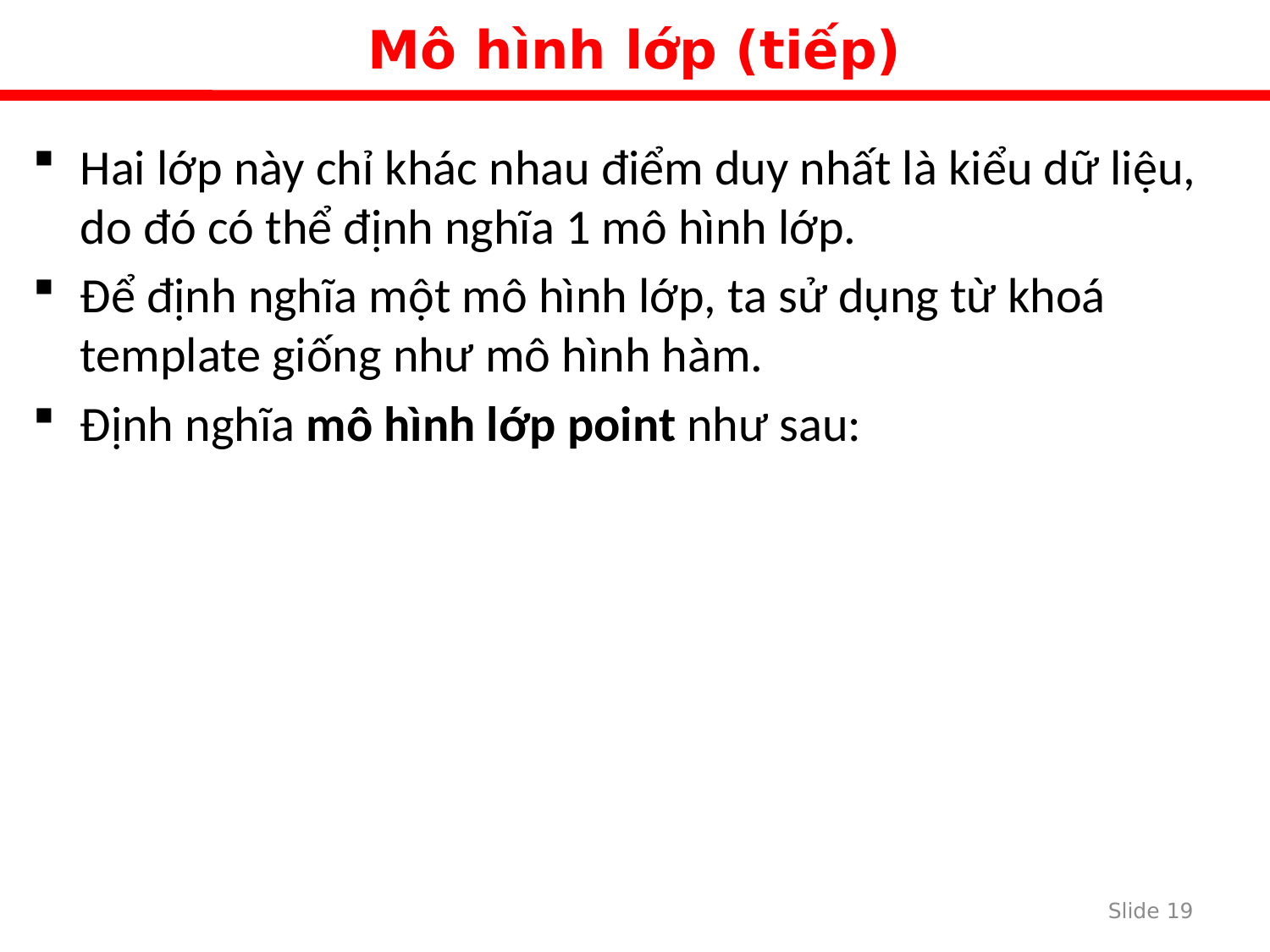

Mô hình lớp (tiếp)

Hai lớp này chỉ khác nhau điểm duy nhất là kiểu dữ liệu, do đó có thể định nghĩa 1 mô hình lớp.
Để định nghĩa một mô hình lớp, ta sử dụng từ khoá template giống như mô hình hàm.
Định nghĩa mô hình lớp point như sau:
Slide 19